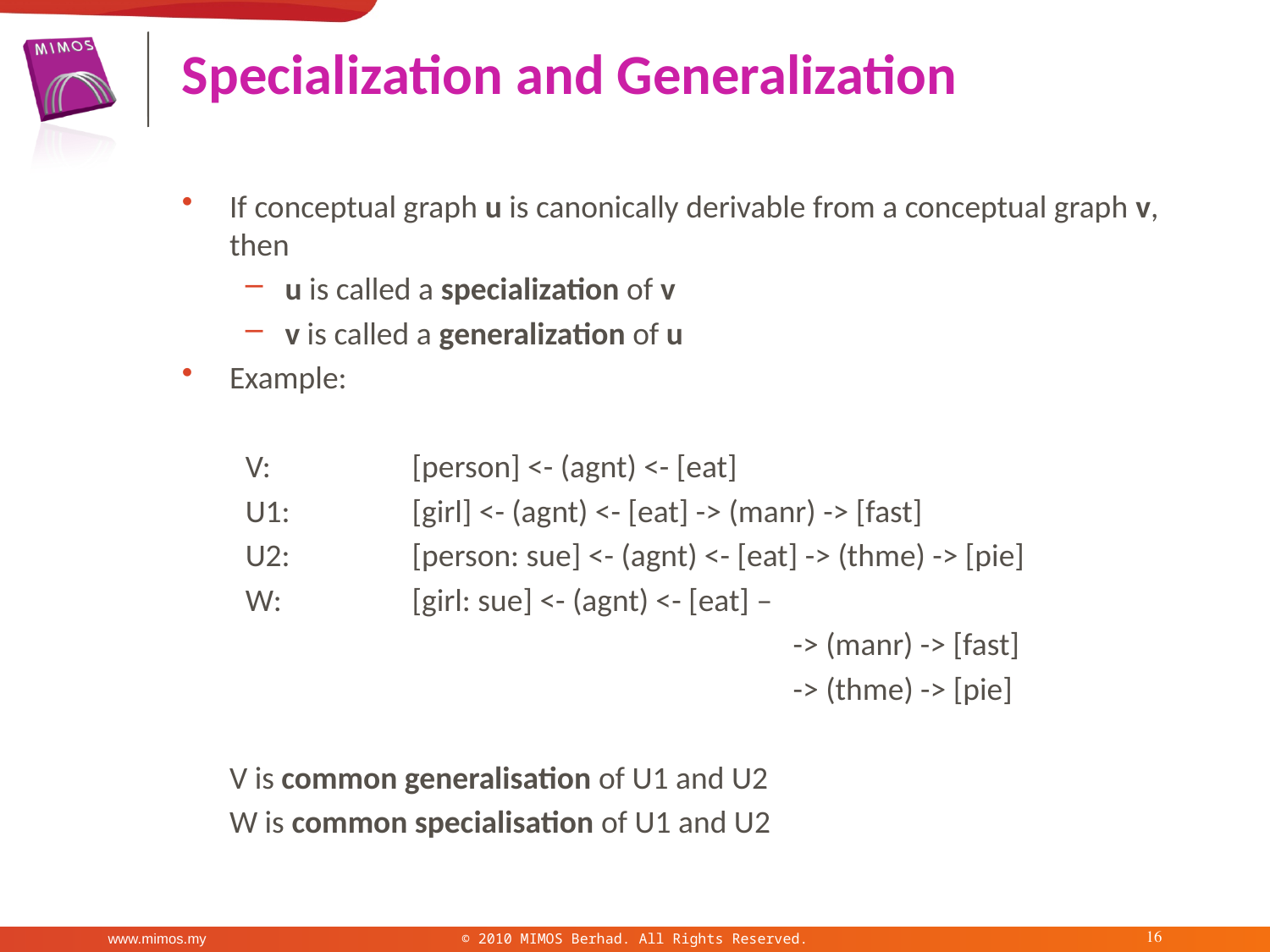

# Specialization and Generalization
If conceptual graph u is canonically derivable from a conceptual graph v, then
u is called a specialization of v
v is called a generalization of u
Example:

V:  	[person] <- (agnt) <- [eat]
U1: 	[girl] <- (agnt) <- [eat] -> (manr) -> [fast]
U2:	[person: sue] <- (agnt) <- [eat] -> (thme) -> [pie]
W:		[girl: sue] <- (agnt) <- [eat] –
				     	-> (manr) -> [fast]
				    	-> (thme) -> [pie]

	V is common generalisation of U1 and U2
	W is common specialisation of U1 and U2

16
www.mimos.my
© 2010 MIMOS Berhad. All Rights Reserved.